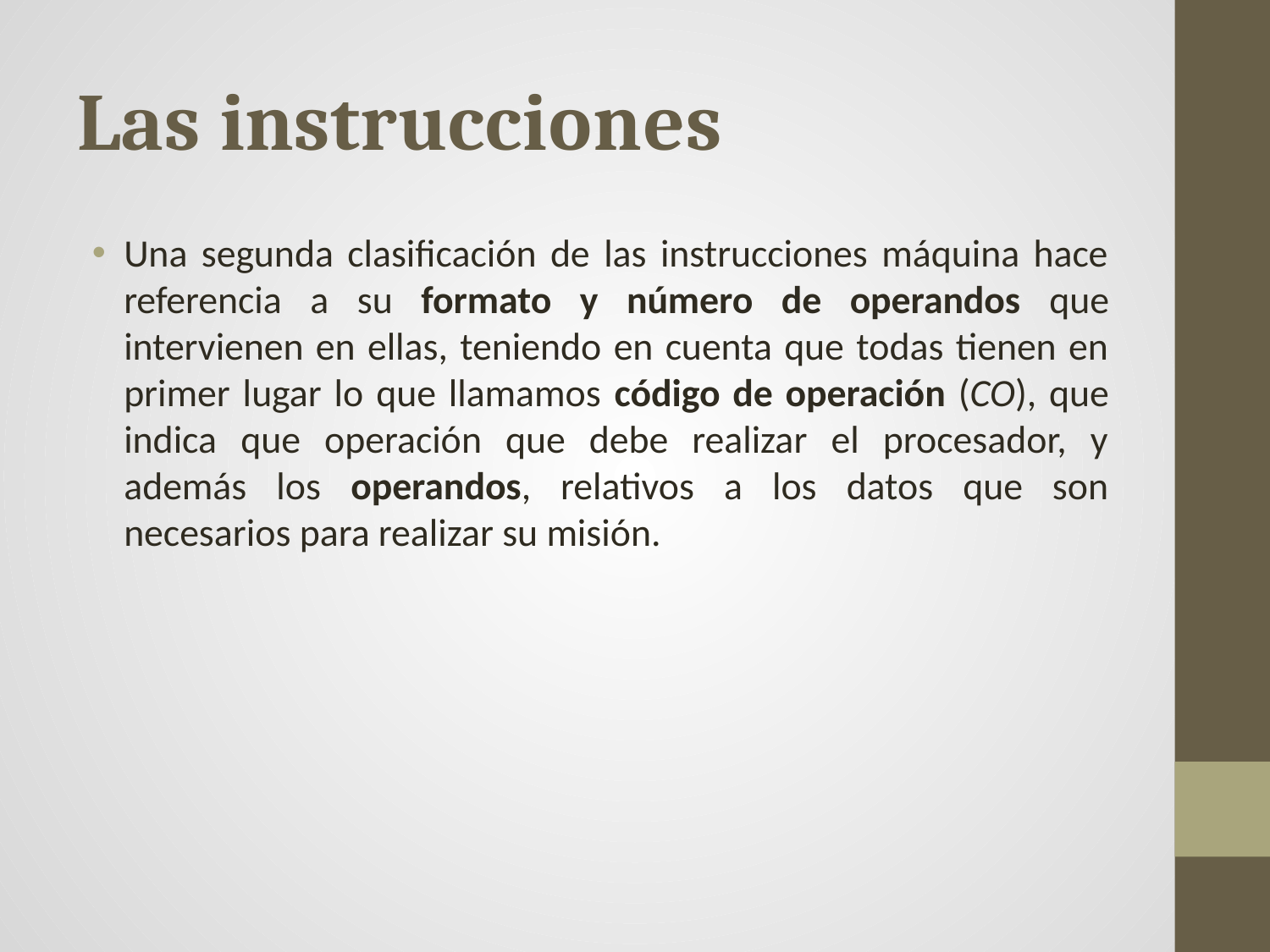

# Las instrucciones
Una segunda clasificación de las instrucciones máquina hace referencia a su formato y número de operandos que intervienen en ellas, teniendo en cuenta que todas tienen en primer lugar lo que llamamos código de operación (CO), que indica que operación que debe realizar el procesador, y además los operandos, relativos a los datos que son necesarios para realizar su misión.